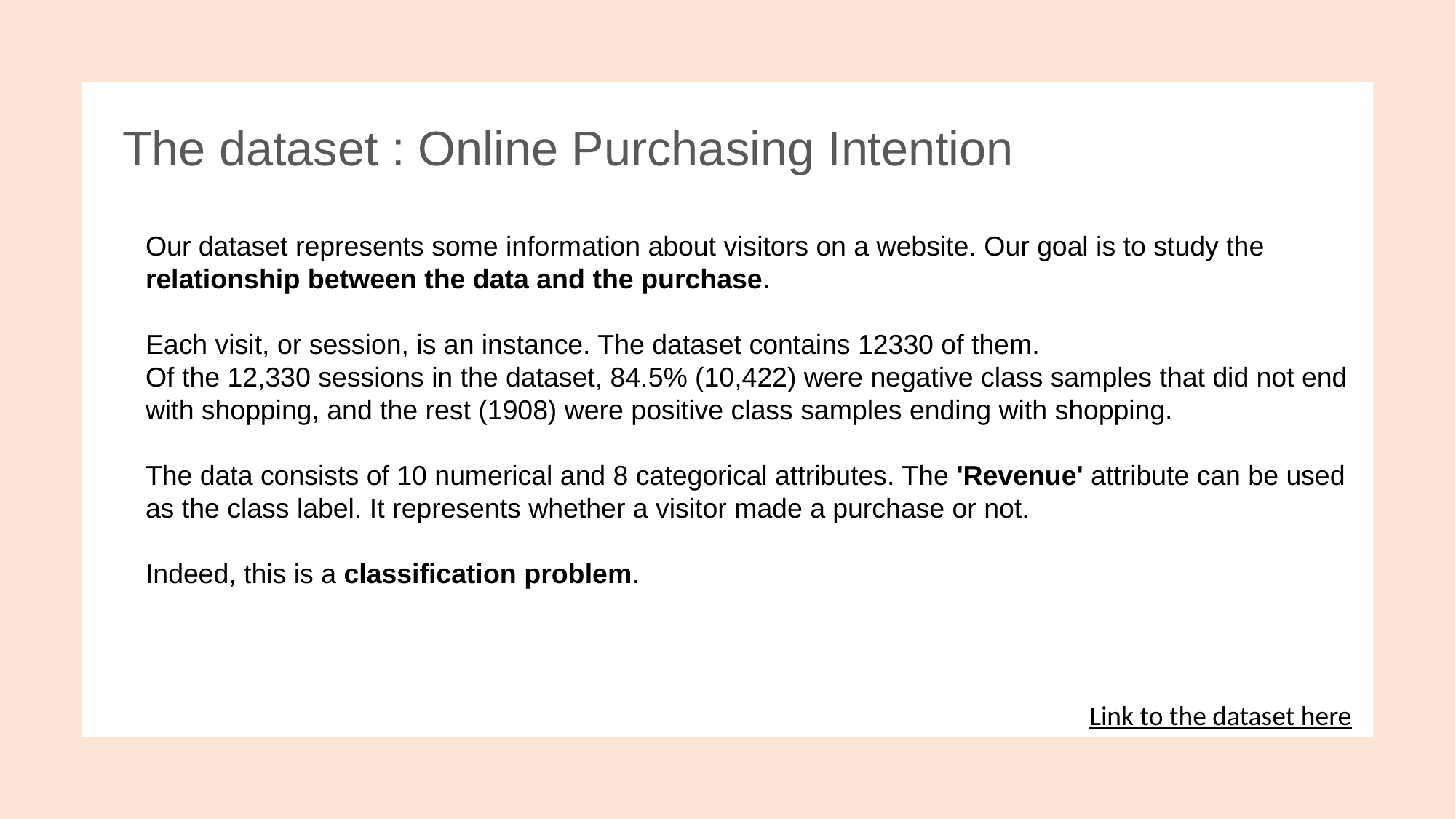

The dataset : Online Purchasing Intention
Our dataset represents some information about visitors on a website. Our goal is to study the relationship between the data and the purchase.

Each visit, or session, is an instance. The dataset contains 12330 of them.
Of the 12,330 sessions in the dataset, 84.5% (10,422) were negative class samples that did not end with shopping, and the rest (1908) were positive class samples ending with shopping.

The data consists of 10 numerical and 8 categorical attributes. The 'Revenue' attribute can be used as the class label. It represents whether a visitor made a purchase or not.

Indeed, this is a classification problem.

Link to the dataset here